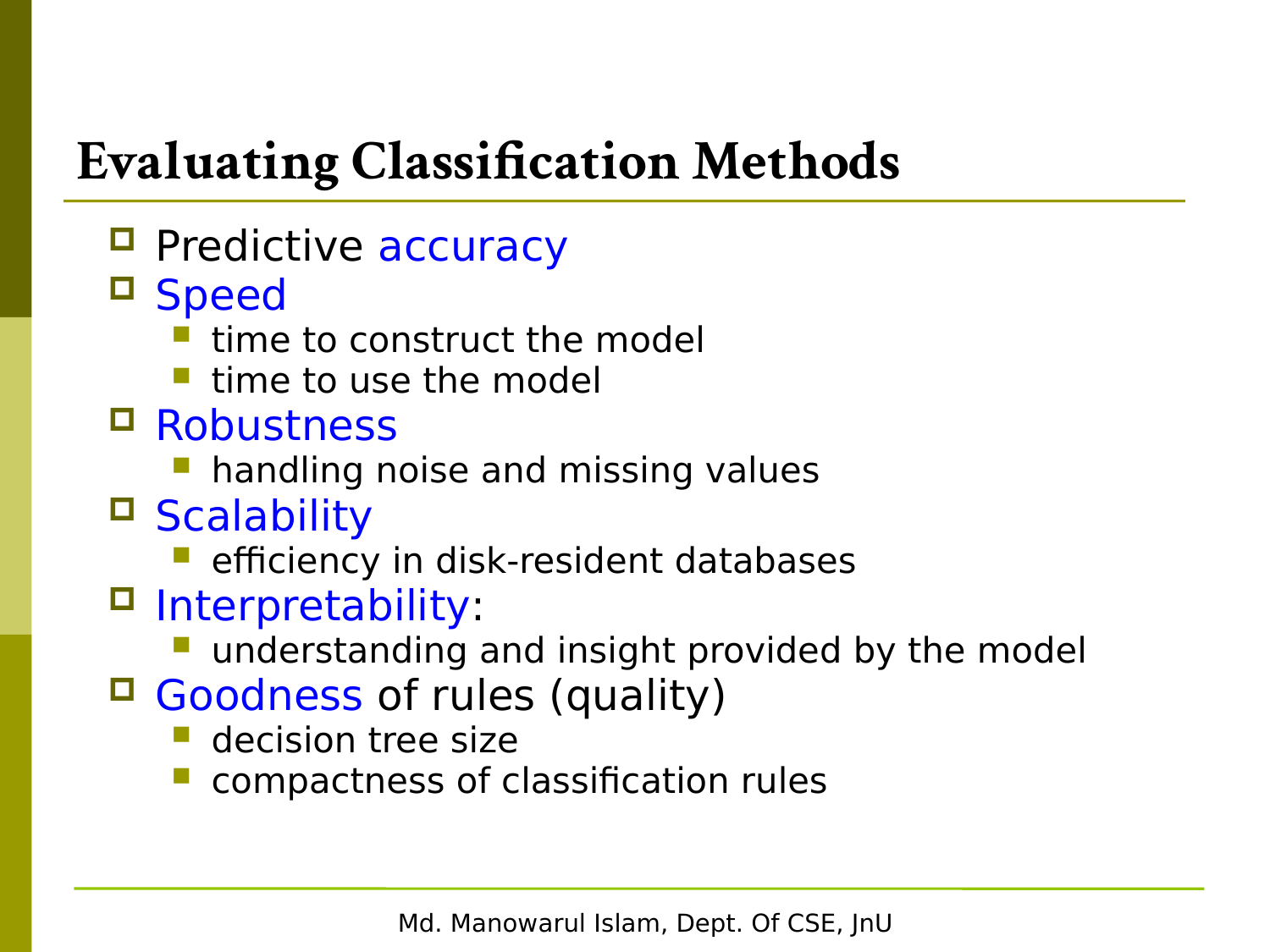

# Evaluating Classification Methods
Predictive accuracy
Speed
time to construct the model
time to use the model
Robustness
handling noise and missing values
Scalability
efficiency in disk-resident databases
Interpretability:
understanding and insight provided by the model
Goodness of rules (quality)
decision tree size
compactness of classification rules